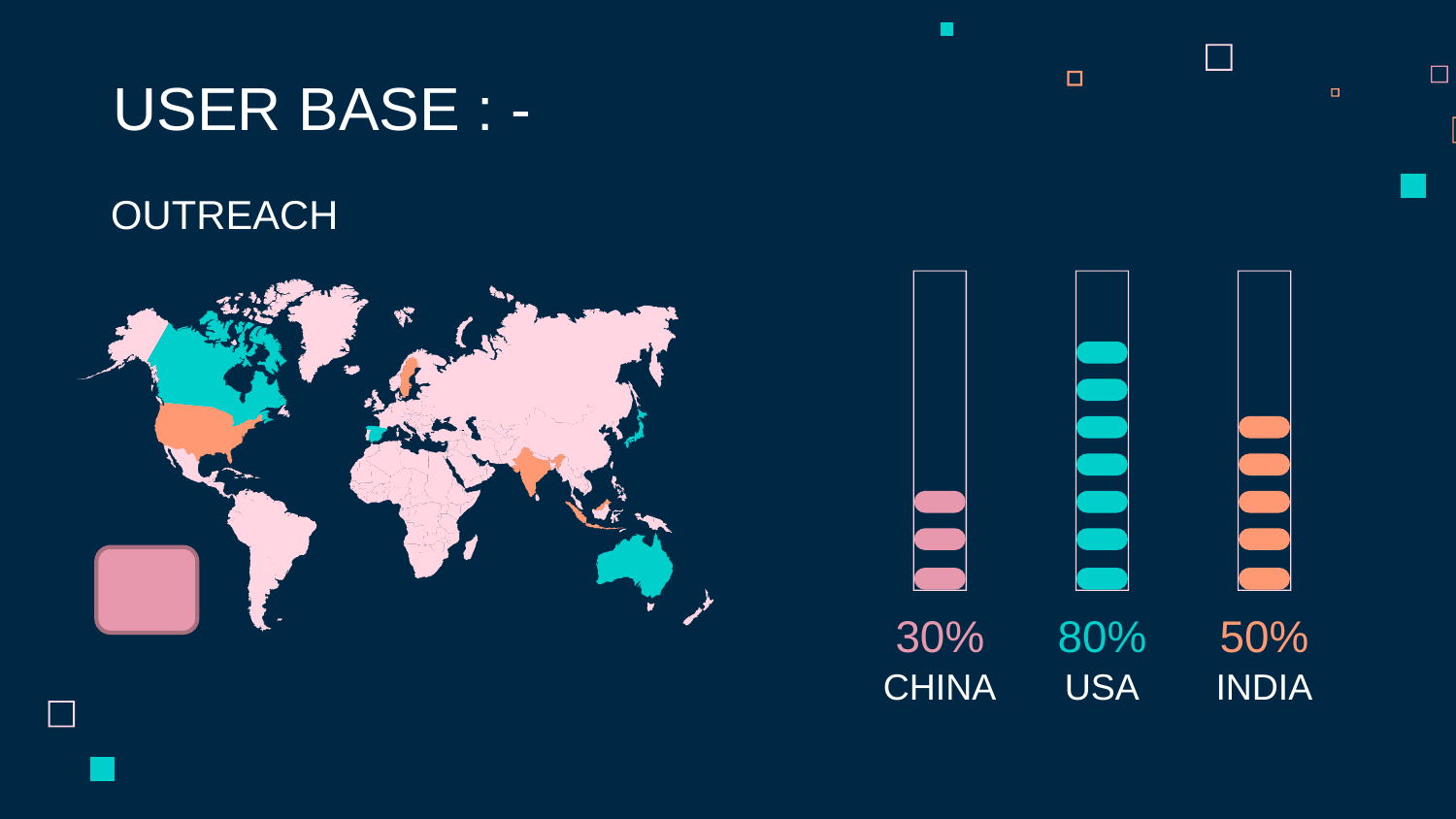

# USER BASE : -
OUTREACH

30%
80%
50%
CHINA
USA
INDIA